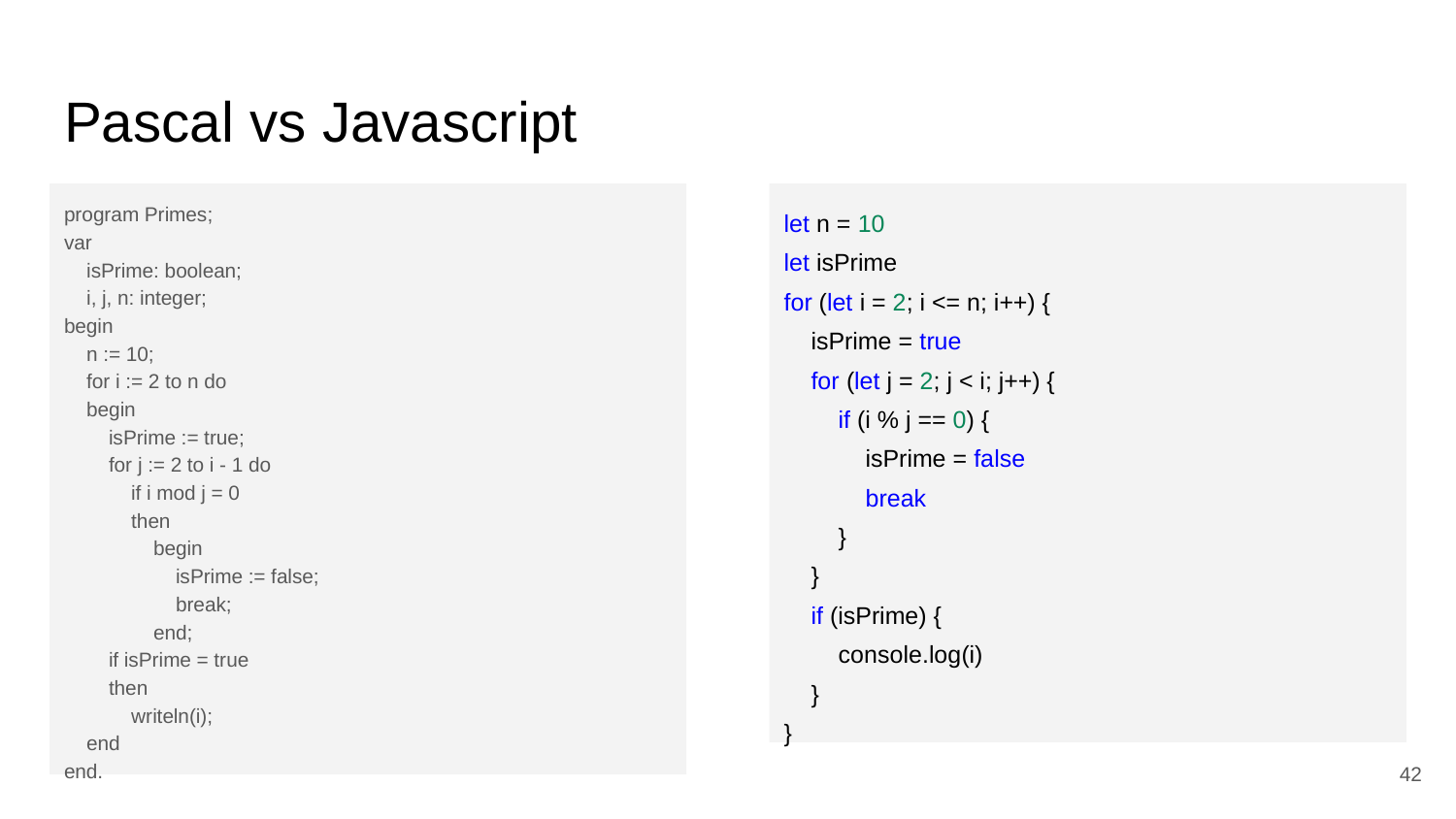

# Pascal vs Javascript
program Primes;
var
    isPrime: boolean;
    i, j, n: integer;
begin
    n := 10;
    for i := 2 to n do
    begin
        isPrime := true;
        for j := 2 to i - 1 do
            if i mod j = 0
            then
                begin
                    isPrime := false;
                    break;
                end;
        if isPrime = true
        then
            writeln(i);
    end
end.

let n = 10
let isPrime
for (let i = 2; i <= n; i++) {
    isPrime = true
    for (let j = 2; j < i; j++) {
        if (i % j == 0) {
            isPrime = false
            break
        }
    }
    if (isPrime) {
        console.log(i)
    }
}

42